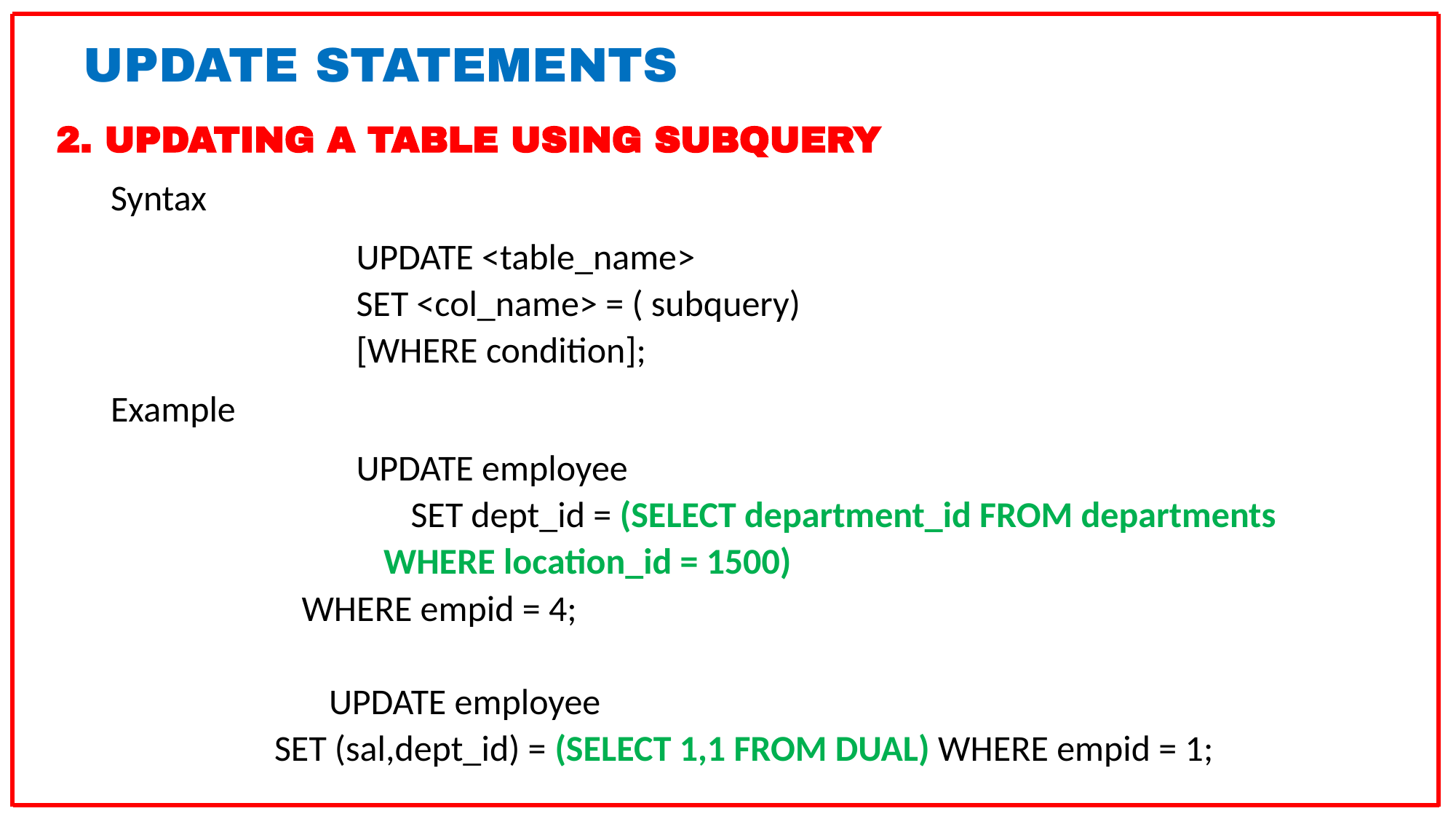

UPDATE STATEMENTS
2. Updating a Table using subquery
Syntax
		UPDATE <table_name>
		SET <col_name> = ( subquery)
		[WHERE condition];
Example
		UPDATE employee
		SET dept_id = (SELECT department_id FROM departments
WHERE location_id = 1500)
	WHERE empid = 4;

		UPDATE employee
	SET (sal,dept_id) = (SELECT 1,1 FROM DUAL) WHERE empid = 1;